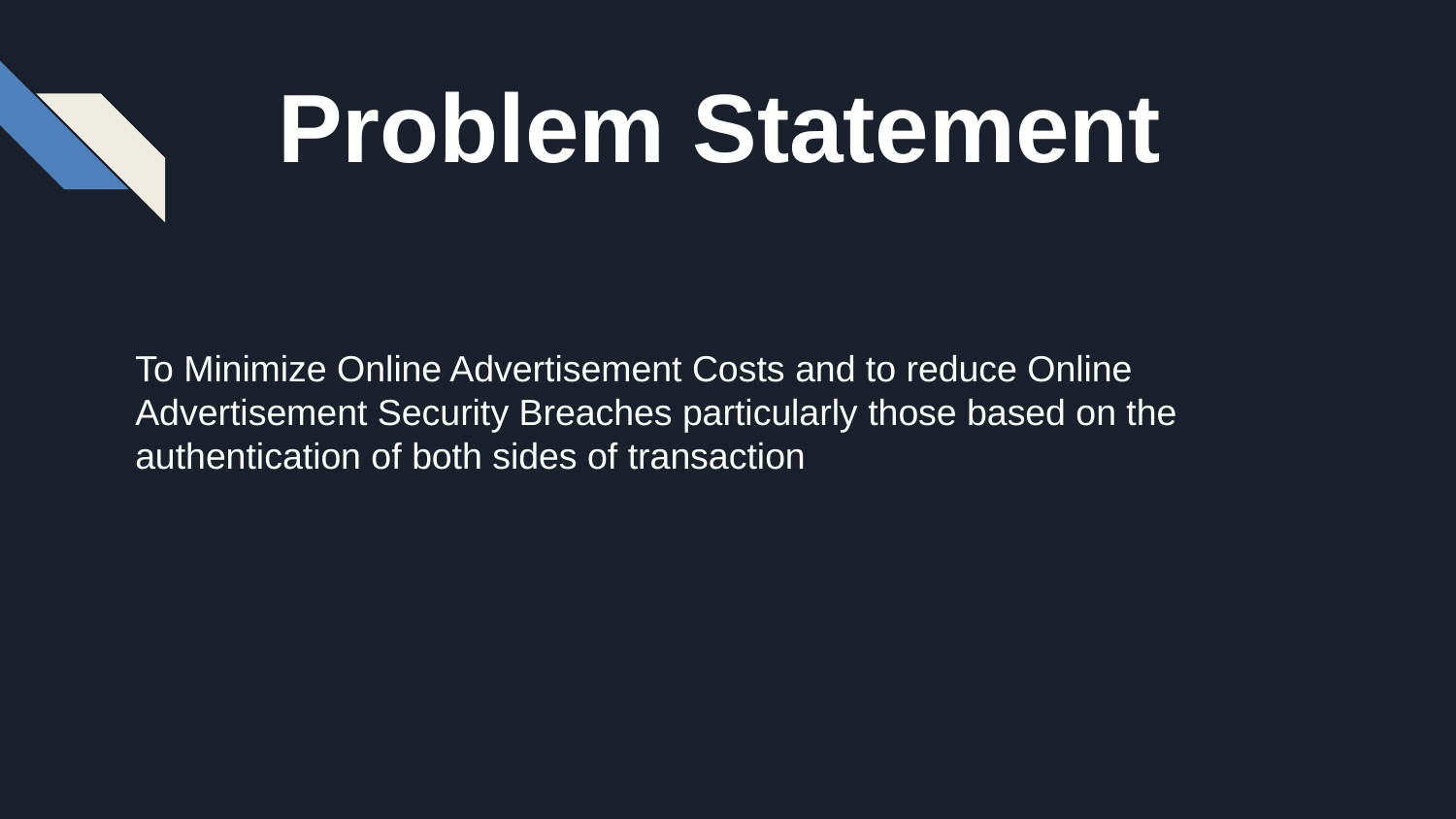

Problem Statement

To Minimize Online Advertisement Costs and to reduce Online Advertisement Security Breaches particularly those based on the authentication of both sides of transaction